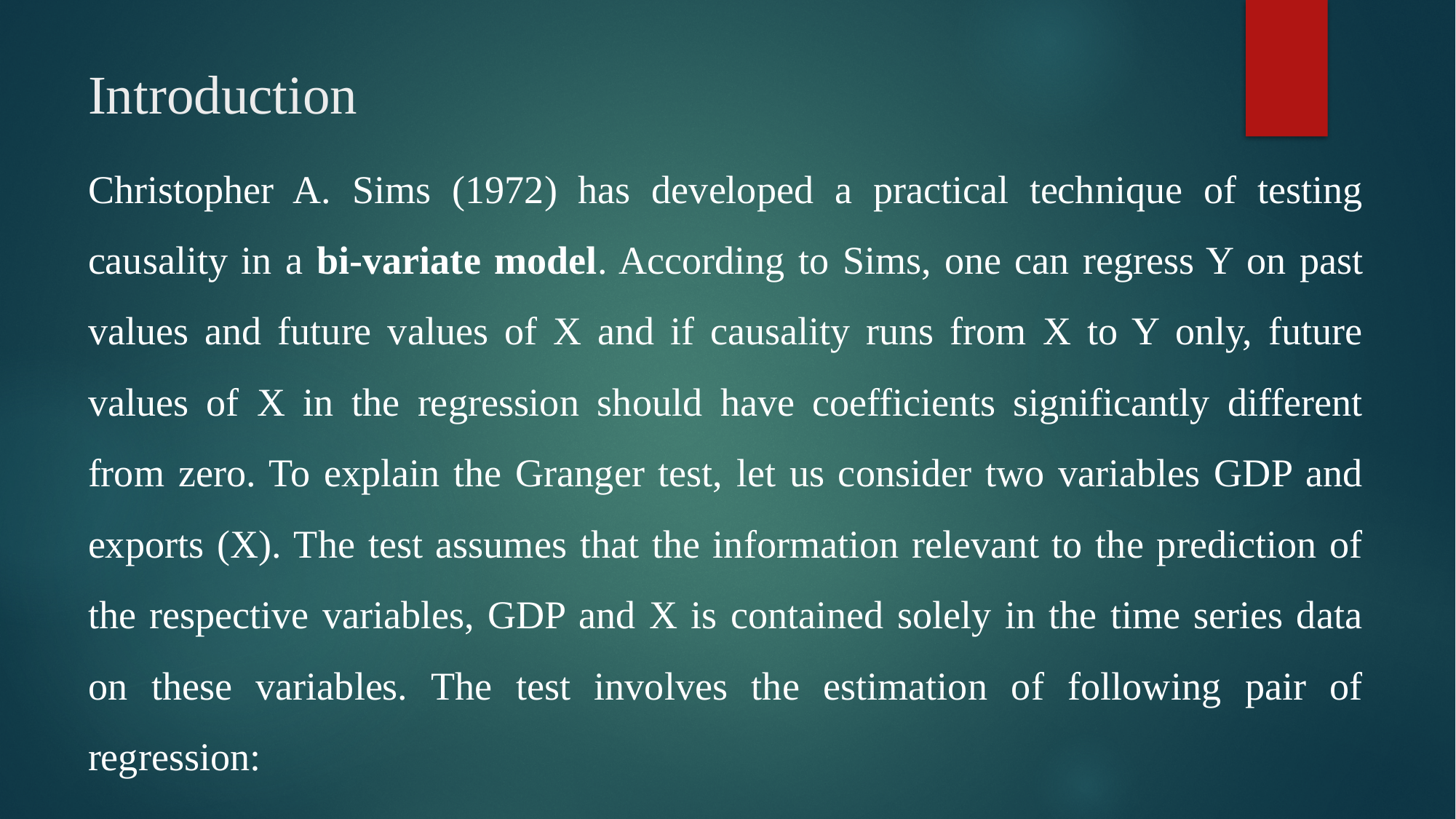

# Introduction
Christopher A. Sims (1972) has developed a practical technique of testing causality in a bi-variate model. According to Sims, one can regress Y on past values and future values of X and if causality runs from X to Y only, future values of X in the regression should have coefficients significantly different from zero. To explain the Granger test, let us consider two variables GDP and exports (X). The test assumes that the information relevant to the prediction of the respective variables, GDP and X is contained solely in the time series data on these variables. The test involves the estimation of following pair of regression: